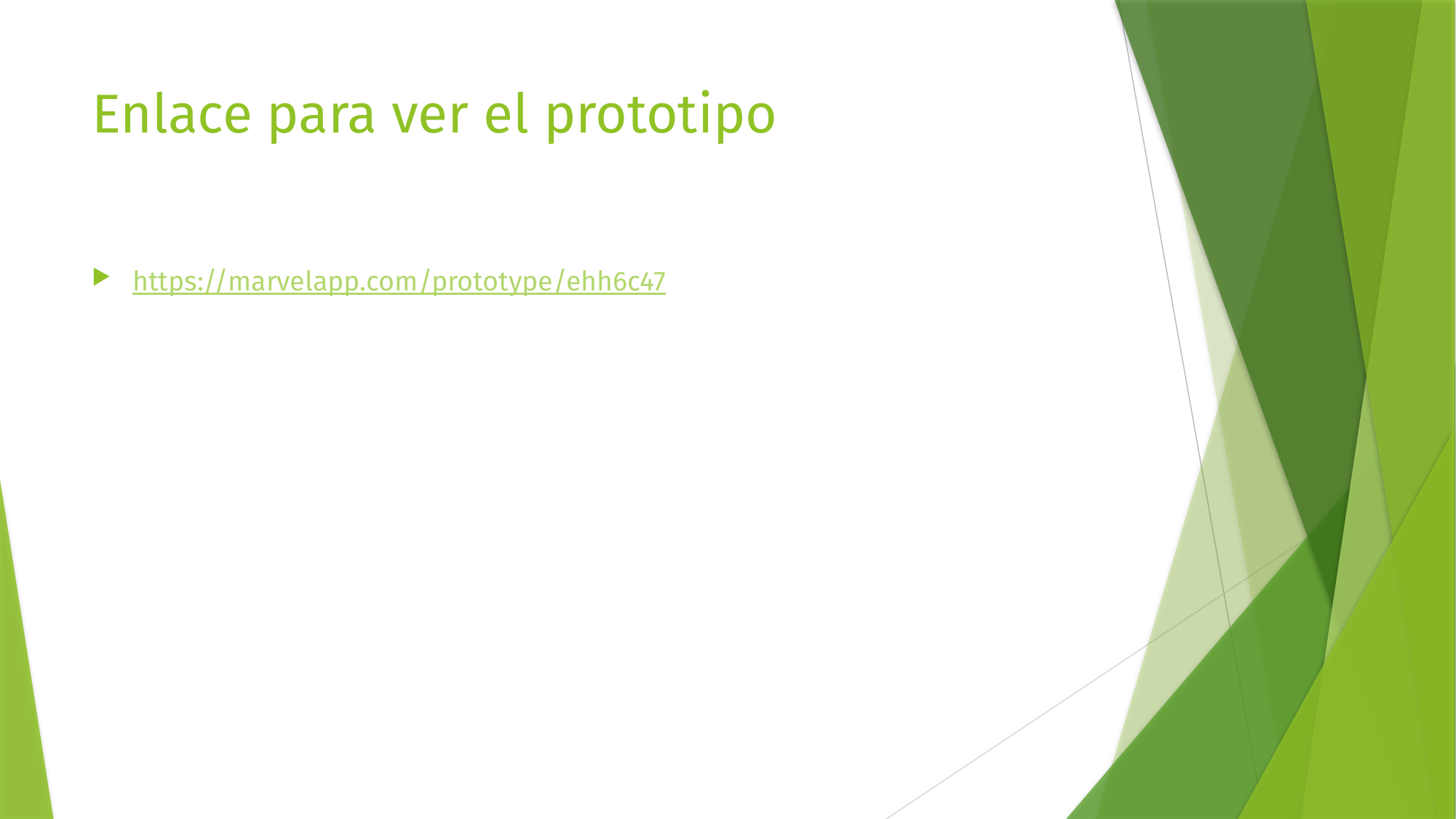

# Enlace para ver el prototipo
https://marvelapp.com/prototype/ehh6c47